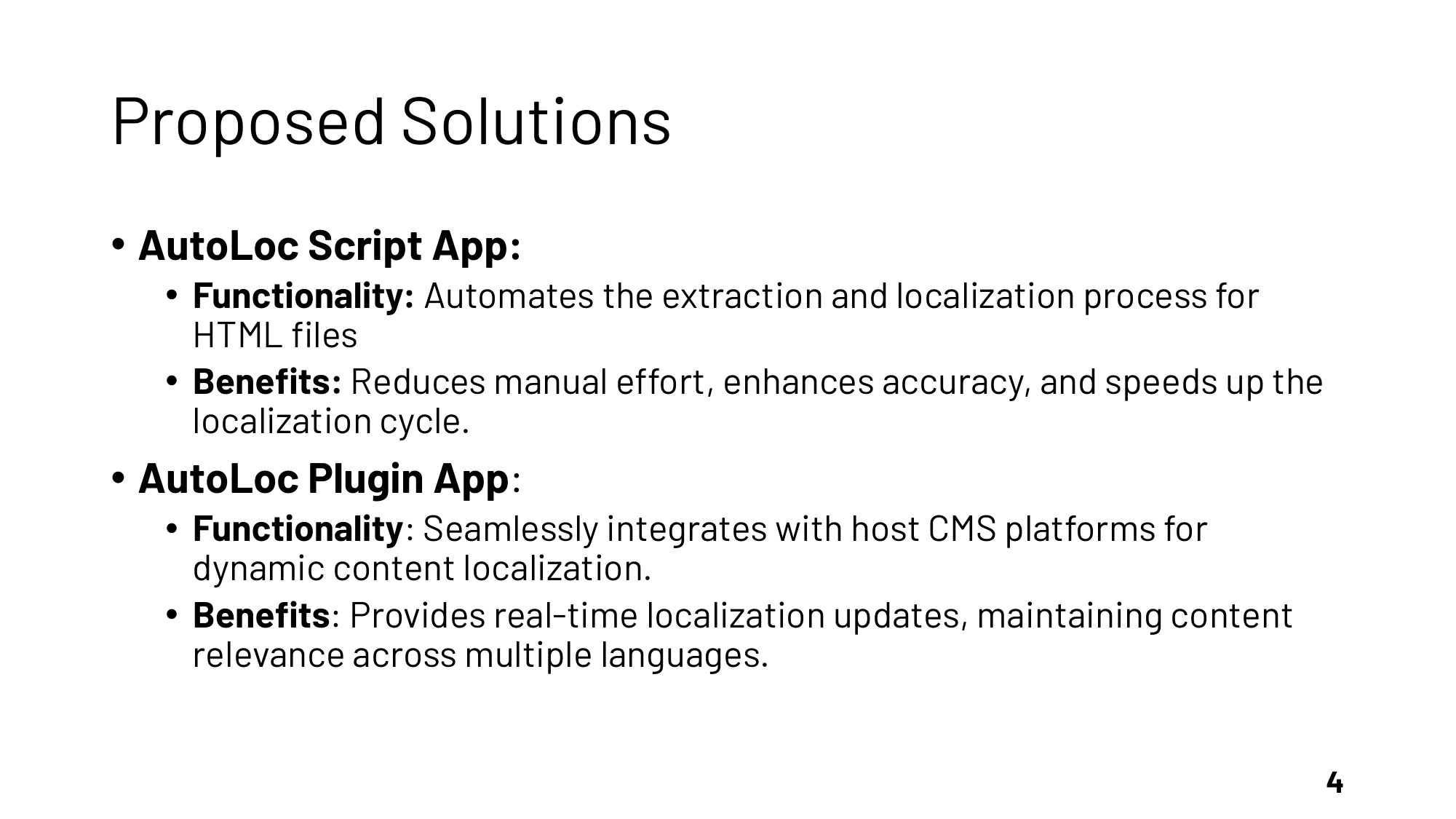

# Proposed Solutions
AutoLoc Script App:
Functionality: Automates the extraction and localization process for HTML files
Benefits: Reduces manual effort, enhances accuracy, and speeds up the localization cycle.
AutoLoc Plugin App:
Functionality: Seamlessly integrates with host CMS platforms for dynamic content localization.
Benefits: Provides real-time localization updates, maintaining content relevance across multiple languages.

4